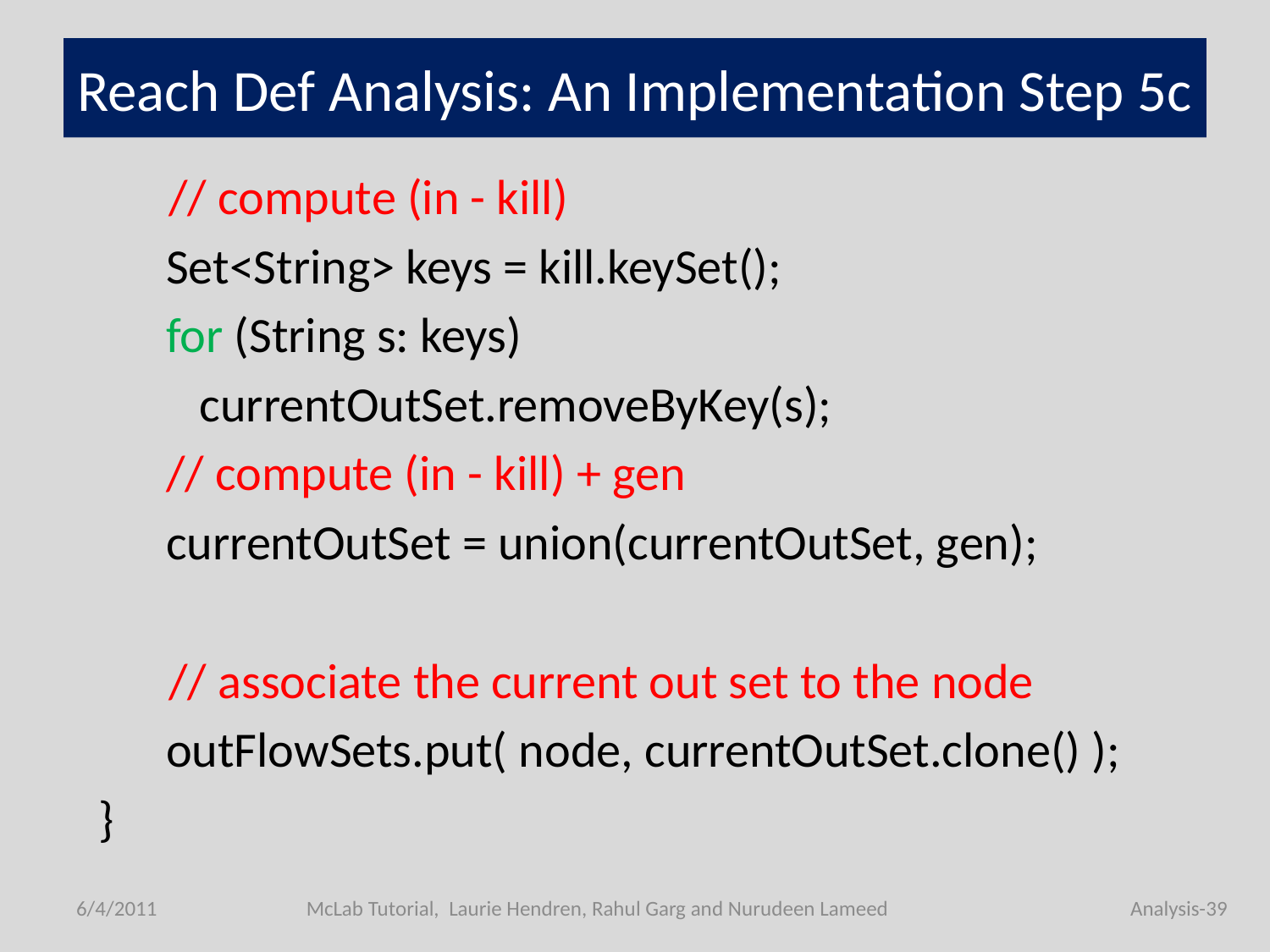

# Reach Def Analysis: An Implementation Step 5c
	    // compute (in - kill)
        Set<String> keys = kill.keySet();
        for (String s: keys)
           currentOutSet.removeByKey(s);
        // compute (in - kill) + gen
        currentOutSet = union(currentOutSet, gen);

	    // associate the current out set to the node
        outFlowSets.put( node, currentOutSet.clone() );
  }
6/4/2011
McLab Tutorial,  Laurie Hendren, Rahul Garg and Nurudeen Lameed
Analysis-39